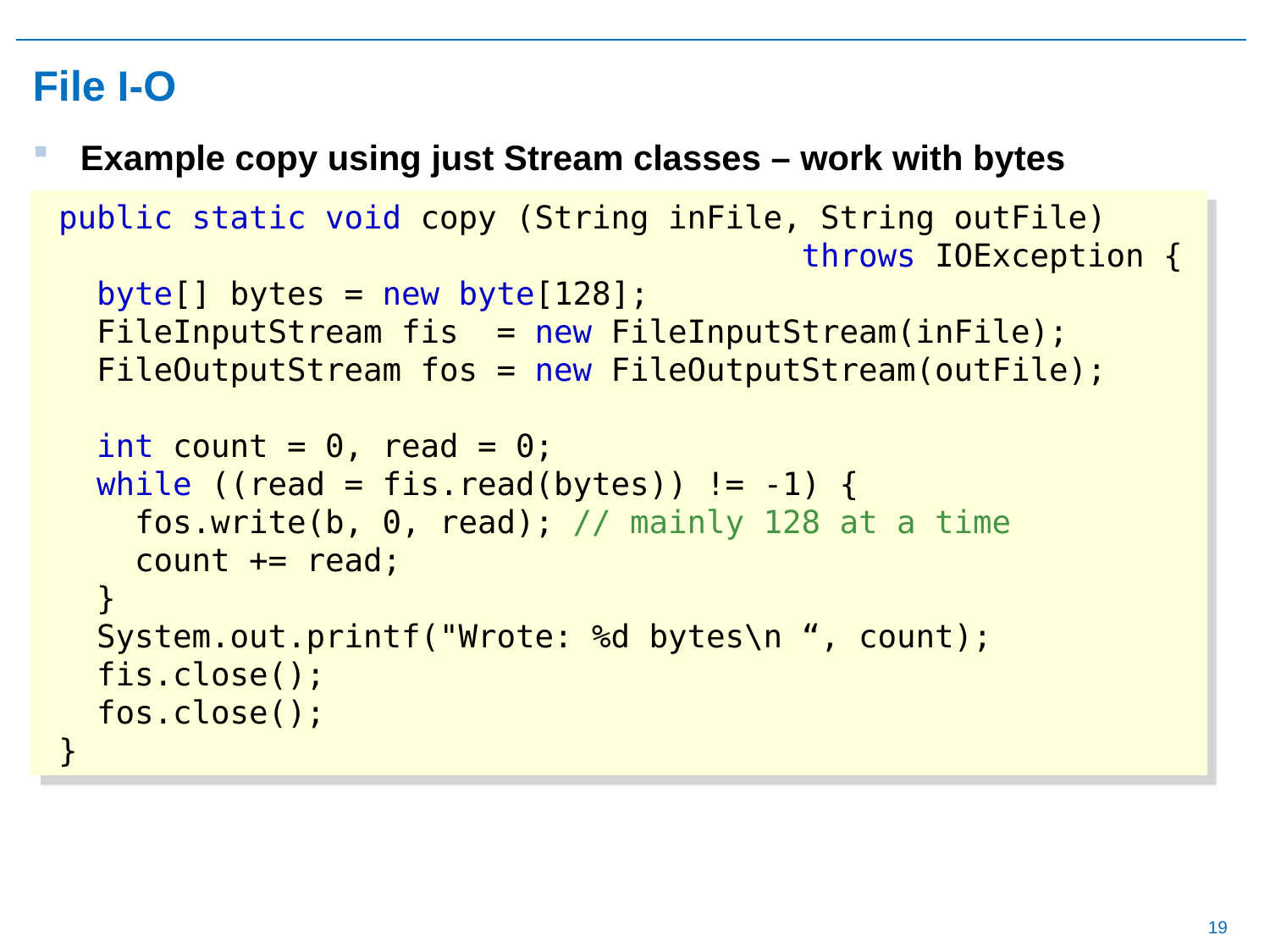

# File I-O
Example copy using just Stream classes – work with bytes

public static void copy (String inFile, String outFile)
                                       throws IOException {
  byte[] bytes = new byte[128];
  FileInputStream fis  = new FileInputStream(inFile);
  FileOutputStream fos = new FileOutputStream(outFile);
  int count = 0, read = 0;
  while ((read = fis.read(bytes)) != -1) {
    fos.write(b, 0, read); // mainly 128 at a time
    count += read;
  }
  System.out.printf("Wrote: %d bytes\n “, count);
  fis.close();
  fos.close();
}